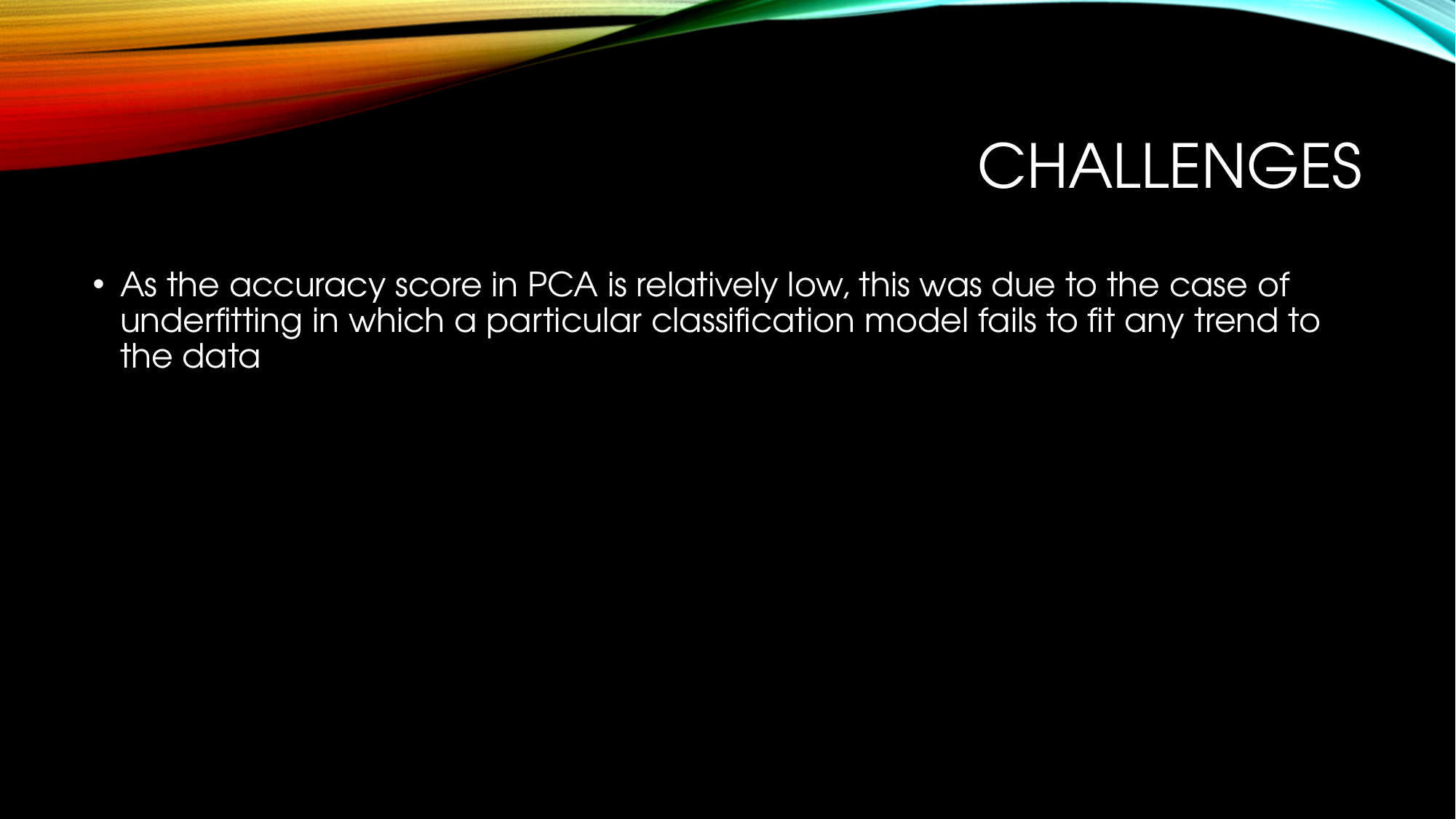

# challenges
As the accuracy score in PCA is relatively low, this was due to the case of underfitting in which a particular classification model fails to fit any trend to the data